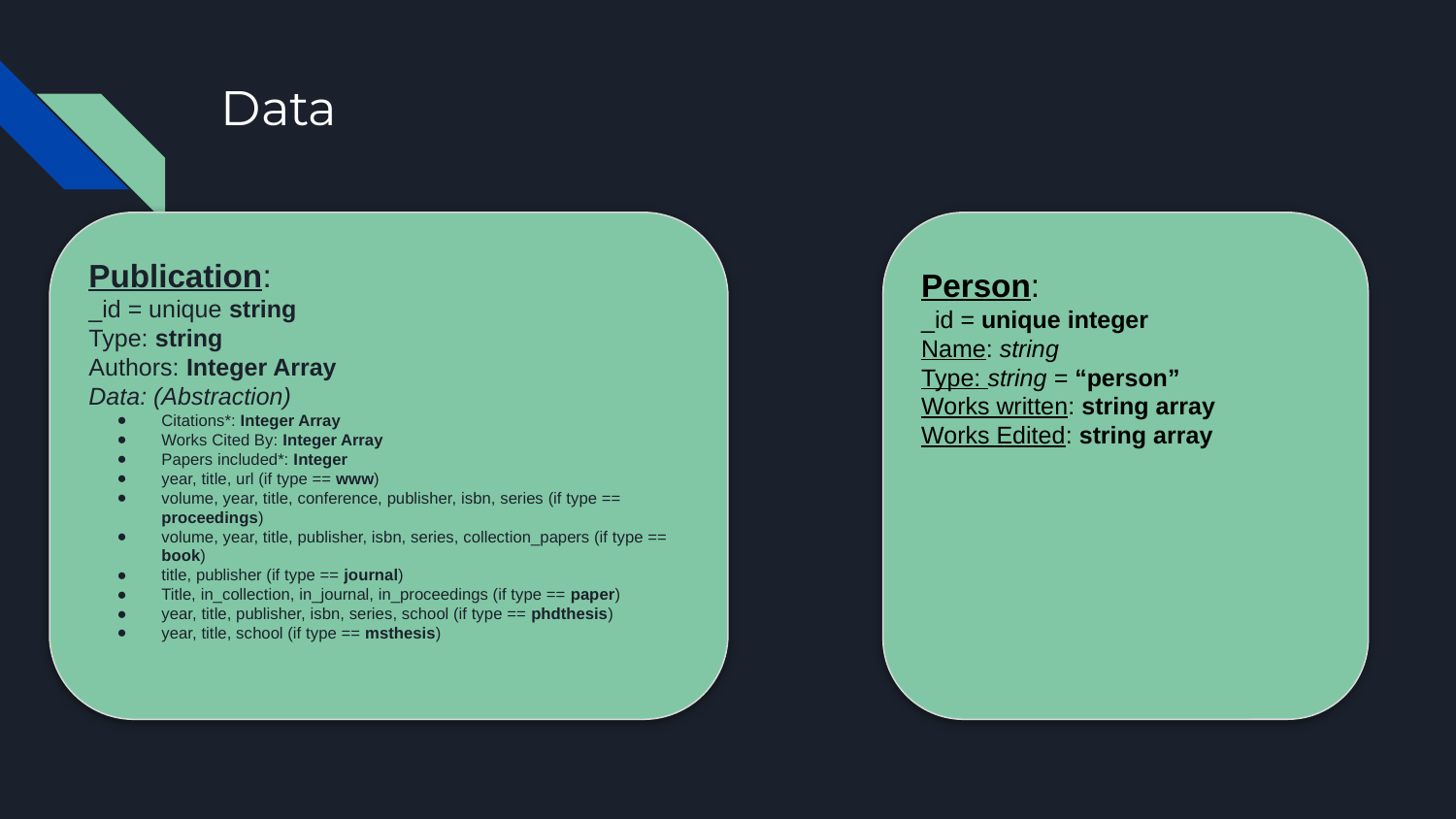

# Data
Publication:
_id = unique string
Type: string
Authors: Integer Array
Data: (Abstraction)
Citations*: Integer Array
Works Cited By: Integer Array
Papers included*: Integer
year, title, url (if type == www)
volume, year, title, conference, publisher, isbn, series (if type == proceedings)
volume, year, title, publisher, isbn, series, collection_papers (if type == book)
title, publisher (if type == journal)
Title, in_collection, in_journal, in_proceedings (if type == paper)
year, title, publisher, isbn, series, school (if type == phdthesis)
year, title, school (if type == msthesis)

Person:
_id = unique integer
Name: string
Type: string = “person”
Works written: string array
Works Edited: string array